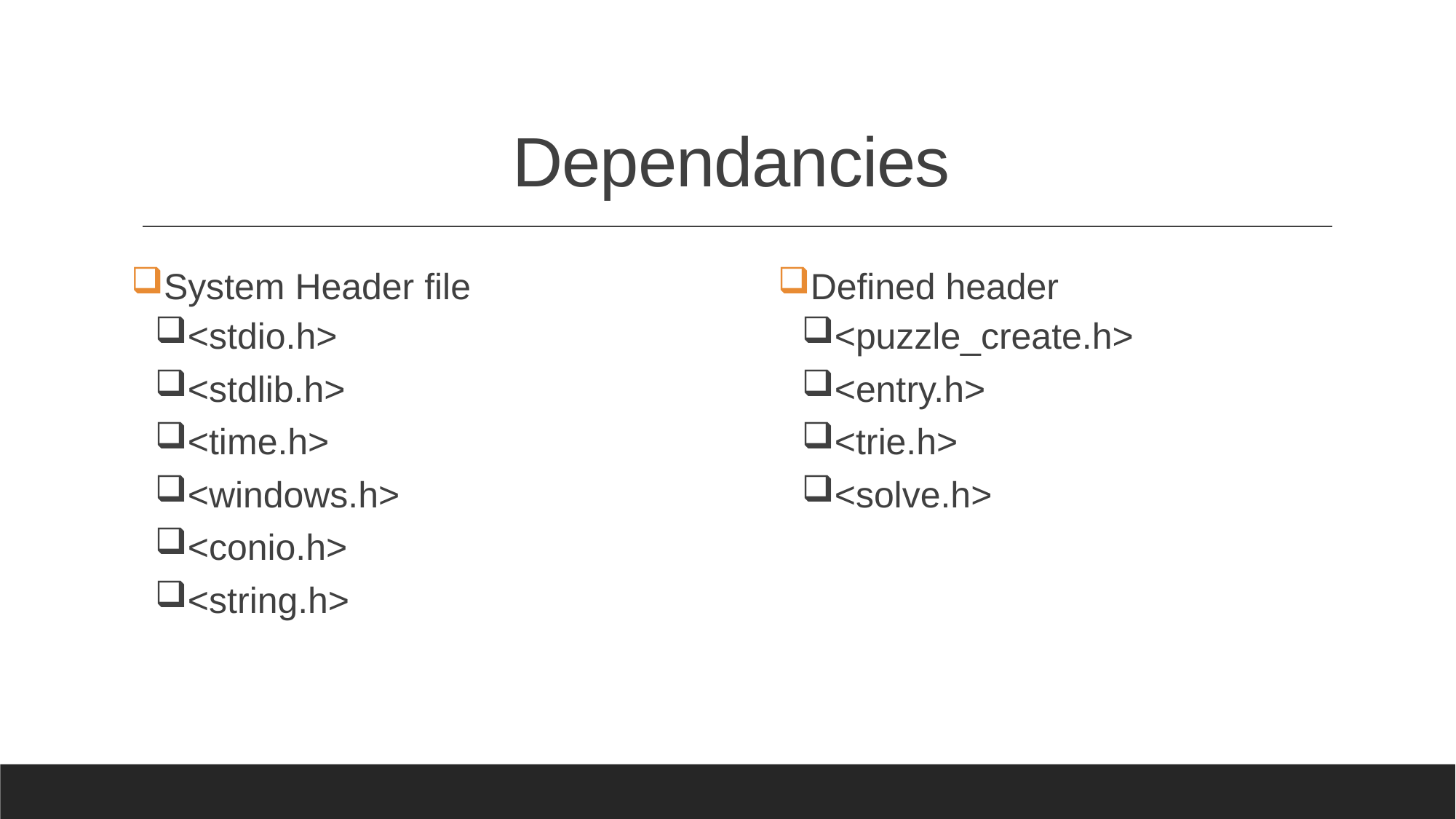

# Dependancies
System Header file
<stdio.h>
<stdlib.h>
<time.h>
<windows.h>
<conio.h>
<string.h>

Defined header
<puzzle_create.h>
<entry.h>
<trie.h>
<solve.h>